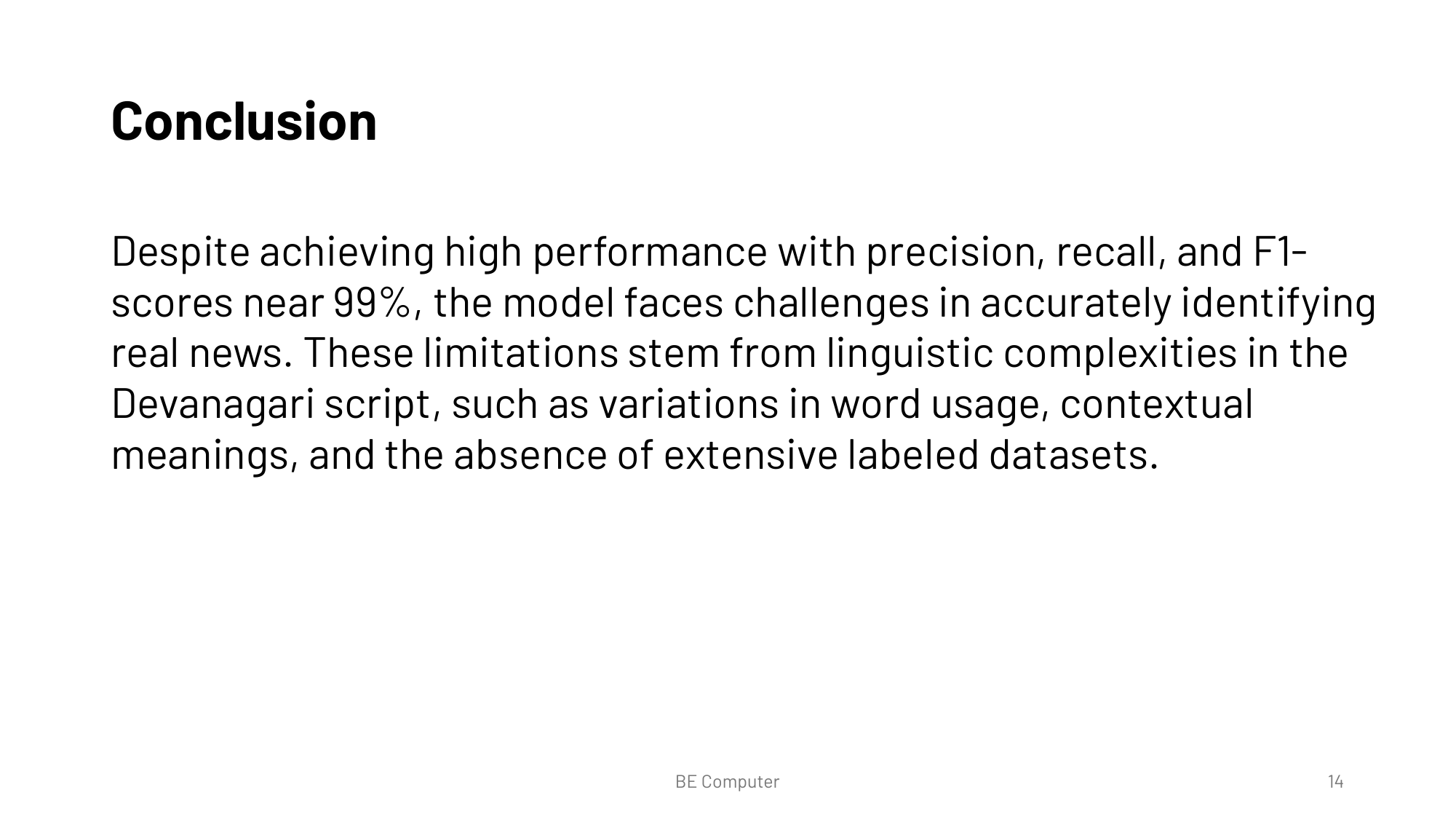

# Conclusion
Despite achieving high performance with precision, recall, and F1-scores near 99%, the model faces challenges in accurately identifying real news. These limitations stem from linguistic complexities in the Devanagari script, such as variations in word usage, contextual meanings, and the absence of extensive labeled datasets.
BE Computer
14